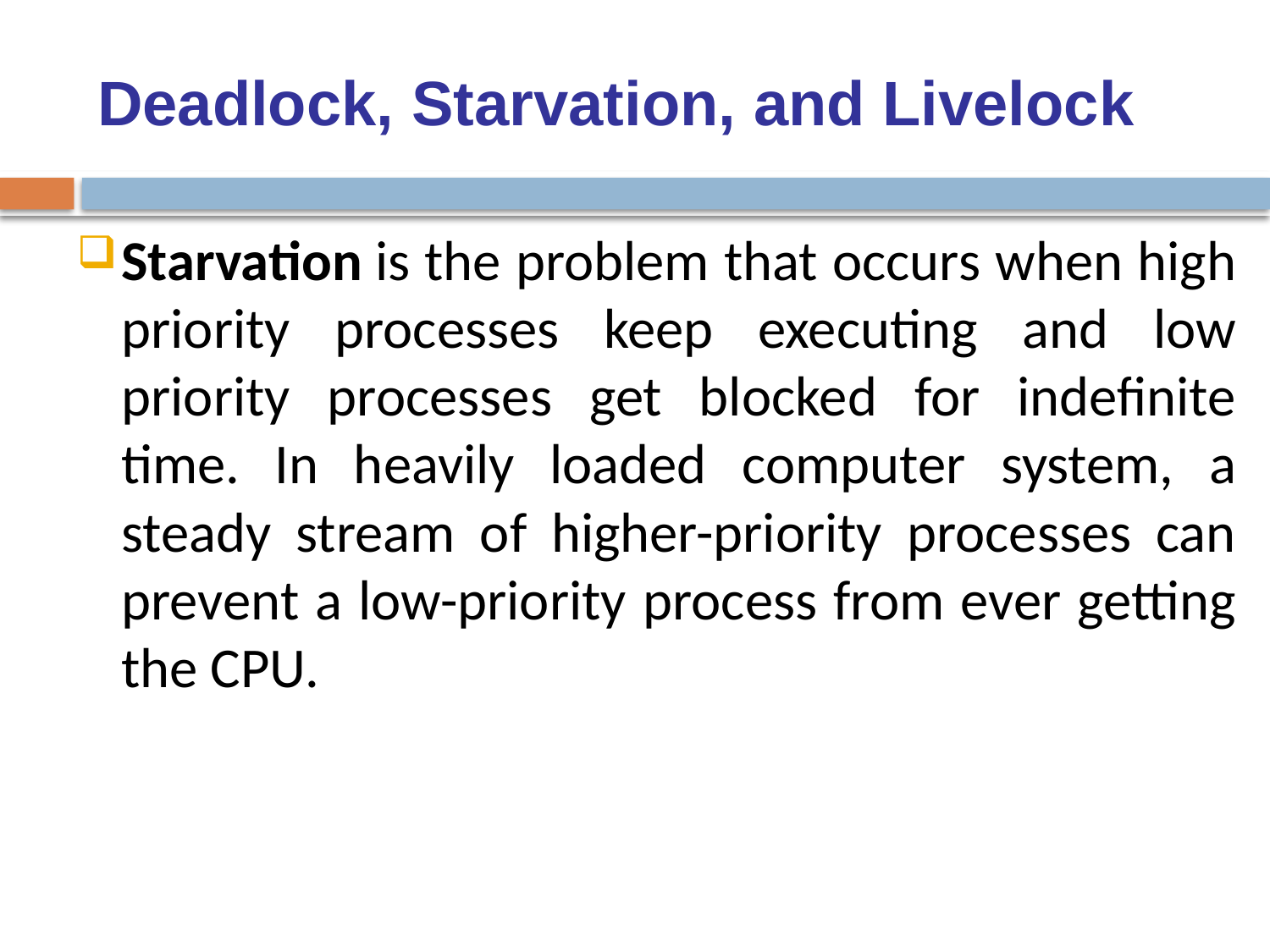

# Deadlock, Starvation, and Livelock
Starvation is the problem that occurs when high priority processes keep executing and low priority processes get blocked for indefinite time. In heavily loaded computer system, a steady stream of higher-priority processes can prevent a low-priority process from ever getting the CPU.